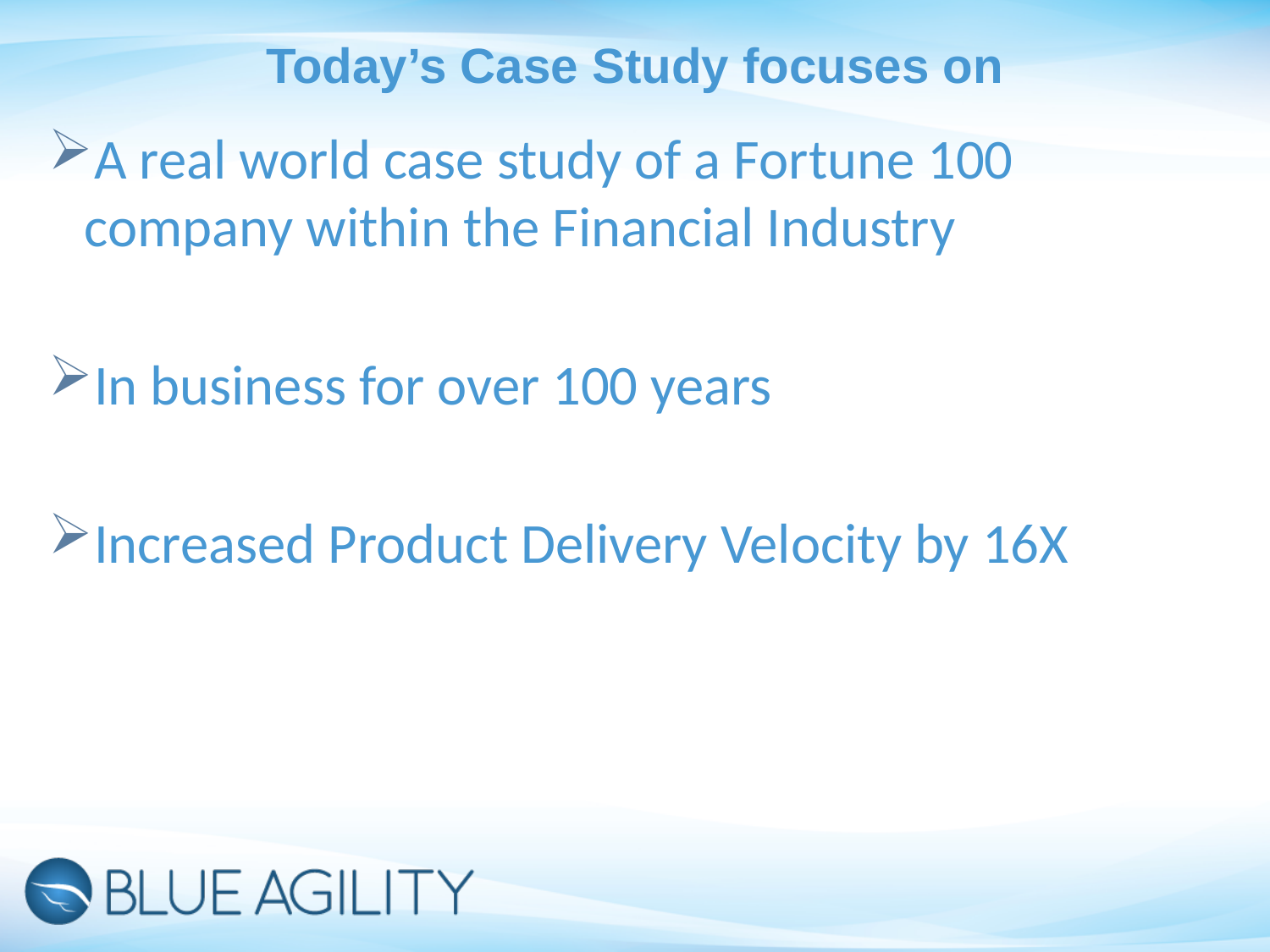

# Today’s Case Study focuses on
A real world case study of a Fortune 100 company within the Financial Industry

In business for over 100 years

Increased Product Delivery Velocity by 16X